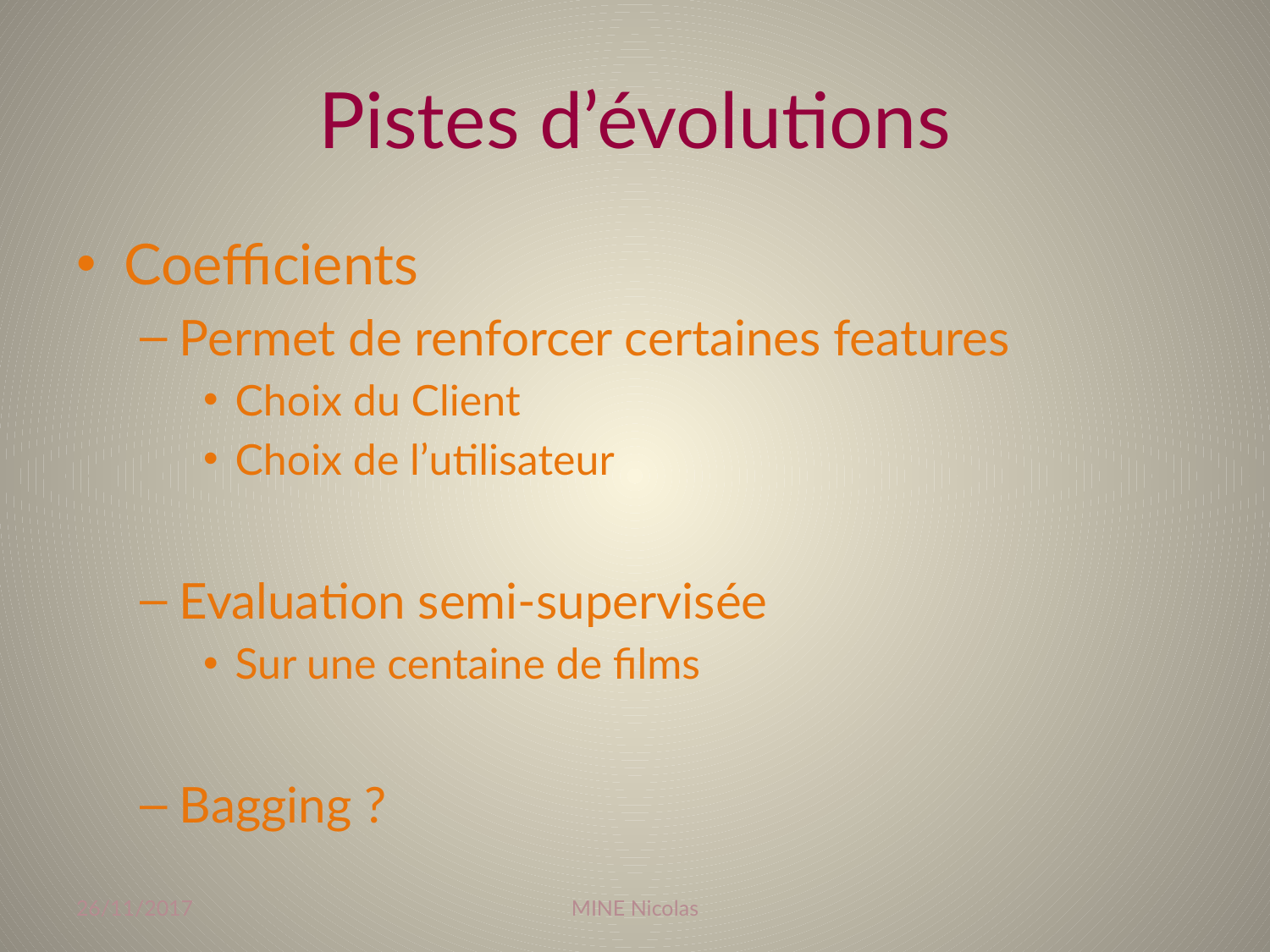

# Pistes d’évolutions
Coefficients
Permet de renforcer certaines features
Choix du Client
Choix de l’utilisateur

Evaluation semi-supervisée
Sur une centaine de films

Bagging ?
26/11/2017
MINE Nicolas